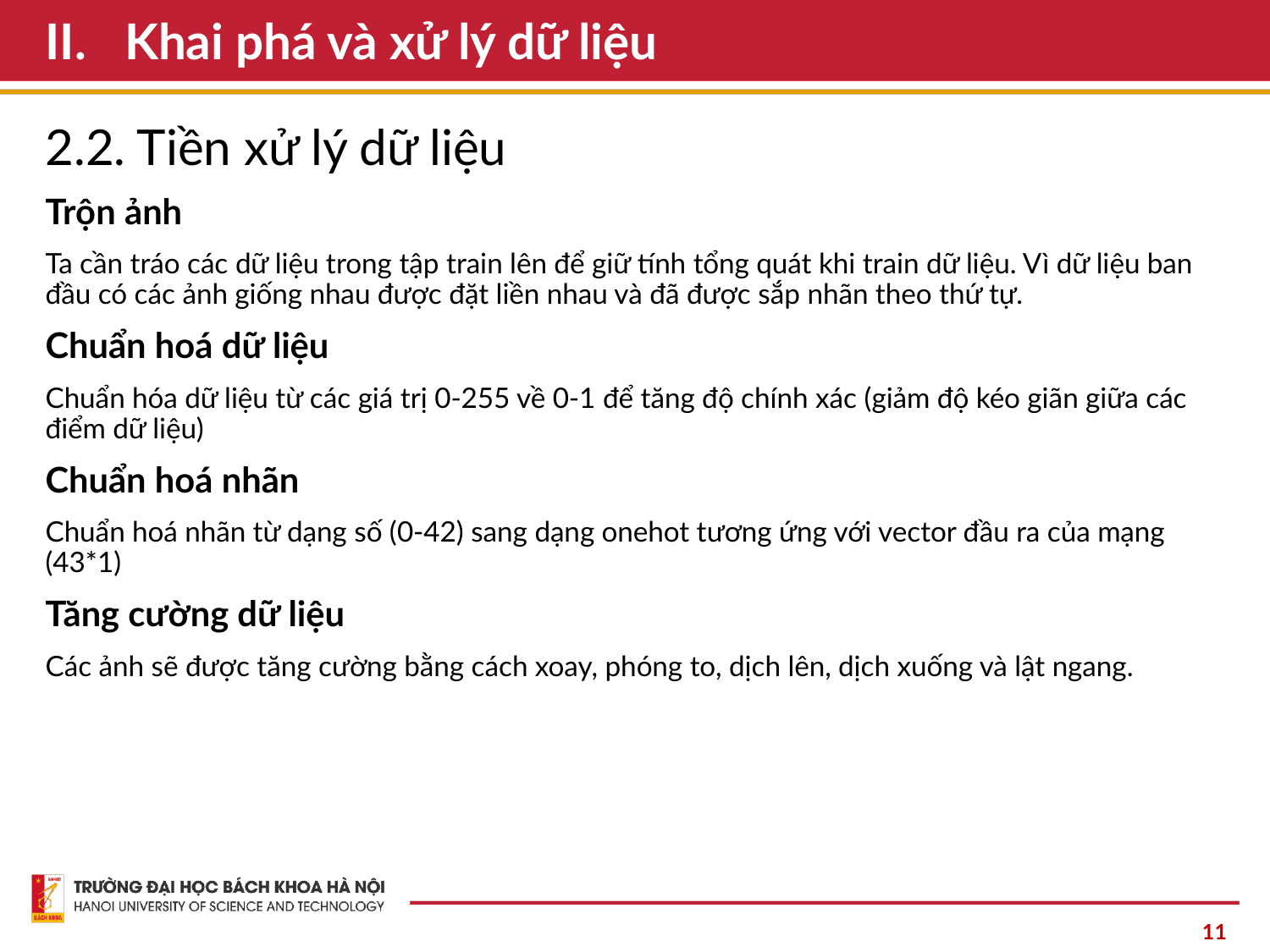

# Khai phá và xử lý dữ liệu
2.2. Tiền xử lý dữ liệu
Trộn ảnh
Ta cần tráo các dữ liệu trong tập train lên để giữ tính tổng quát khi train dữ liệu. Vì dữ liệu ban đầu có các ảnh giống nhau được đặt liền nhau và đã được sắp nhãn theo thứ tự.
Chuẩn hoá dữ liệu
Chuẩn hóa dữ liệu từ các giá trị 0-255 về 0-1 để tăng độ chính xác (giảm độ kéo giãn giữa các điểm dữ liệu)
Chuẩn hoá nhãn
Chuẩn hoá nhãn từ dạng số (0-42) sang dạng onehot tương ứng với vector đầu ra của mạng (43*1)
Tăng cường dữ liệu
Các ảnh sẽ được tăng cường bằng cách xoay, phóng to, dịch lên, dịch xuống và lật ngang.

11